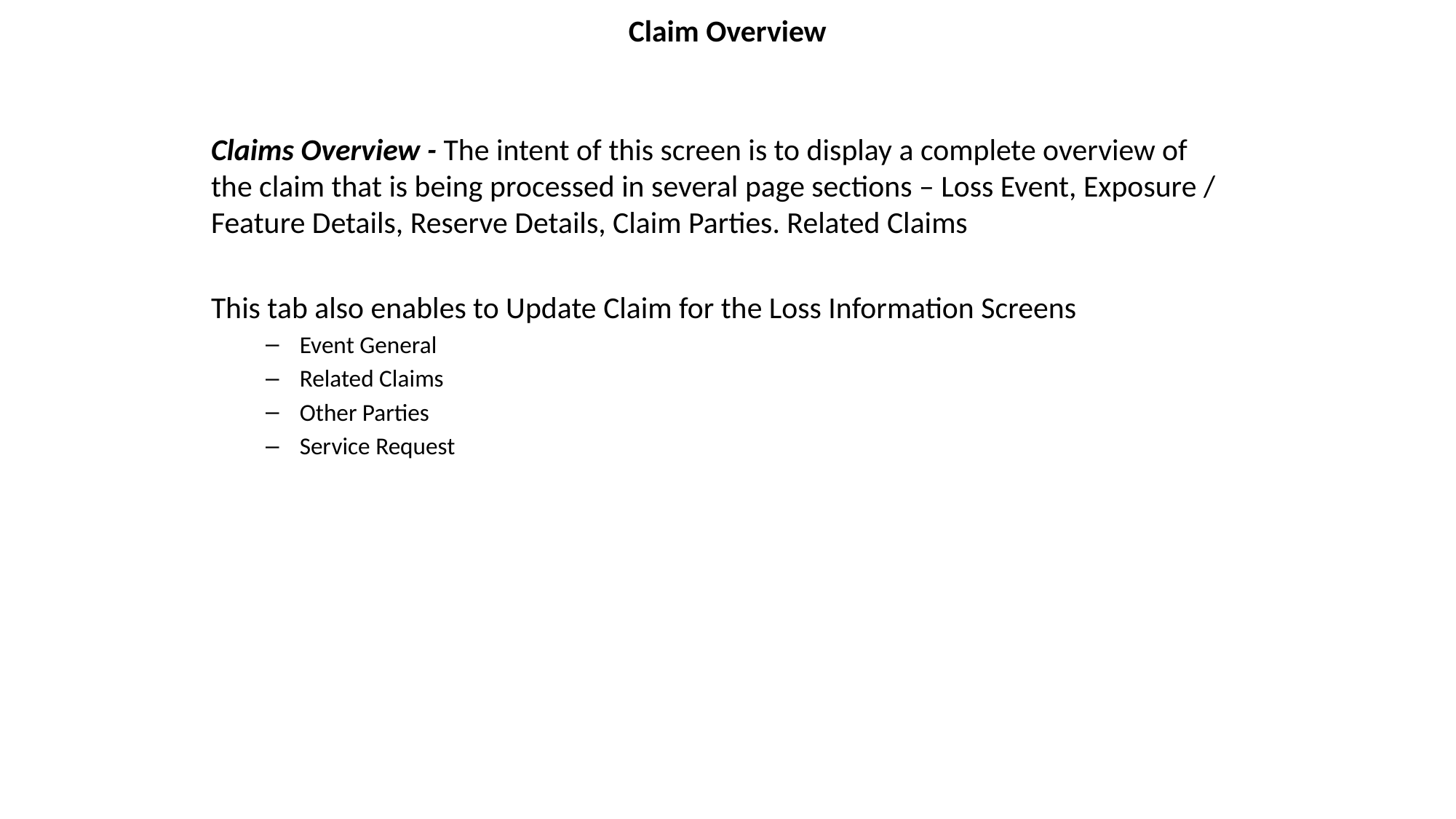

Claim Overview

Claims Overview - The intent of this screen is to display a complete overview of the claim that is being processed in several page sections – Loss Event, Exposure / Feature Details, Reserve Details, Claim Parties. Related Claims

This tab also enables to Update Claim for the Loss Information Screens
Event General
Related Claims
Other Parties
Service Request